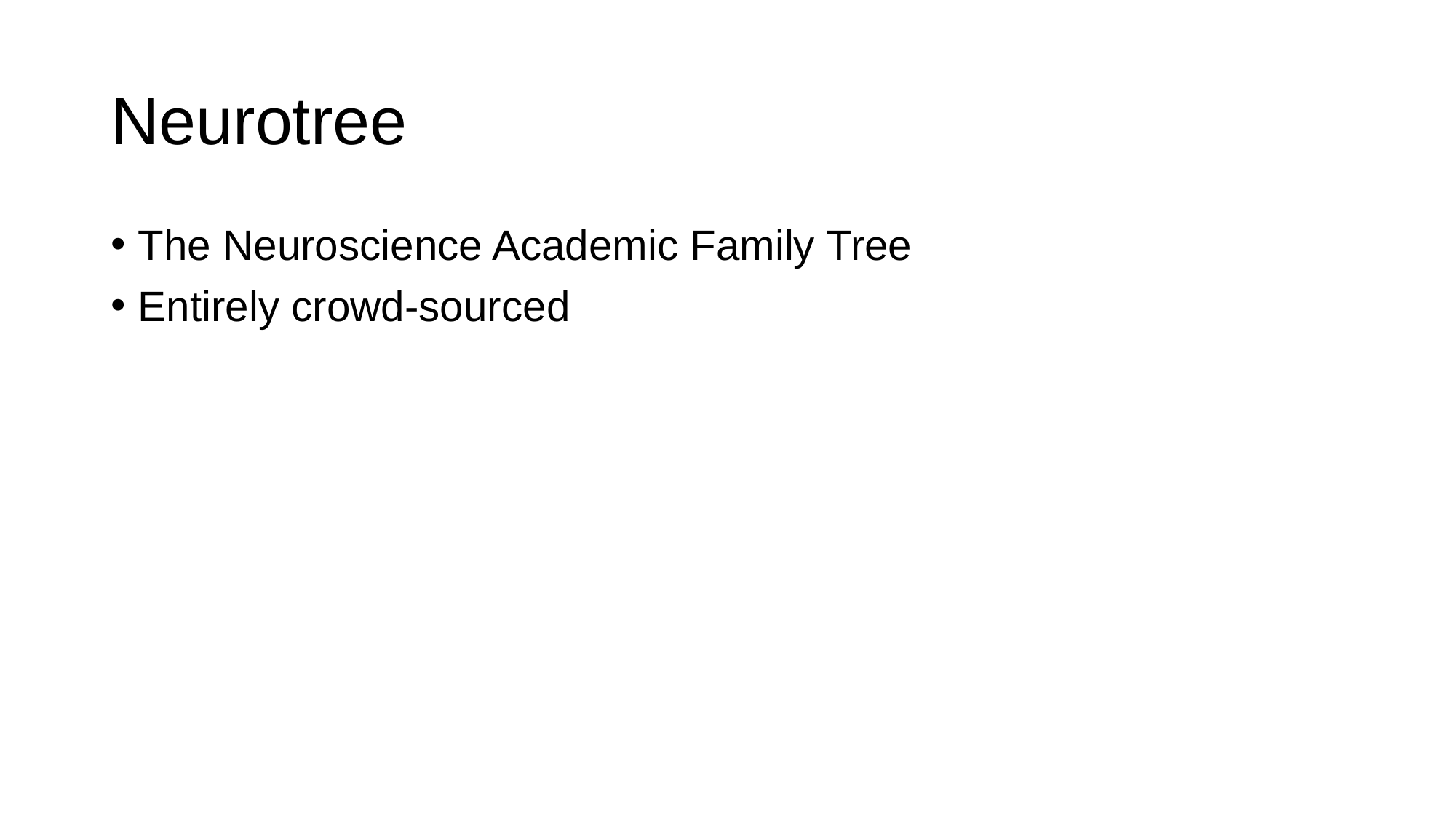

# Neurotree
The Neuroscience Academic Family Tree
Entirely crowd-sourced